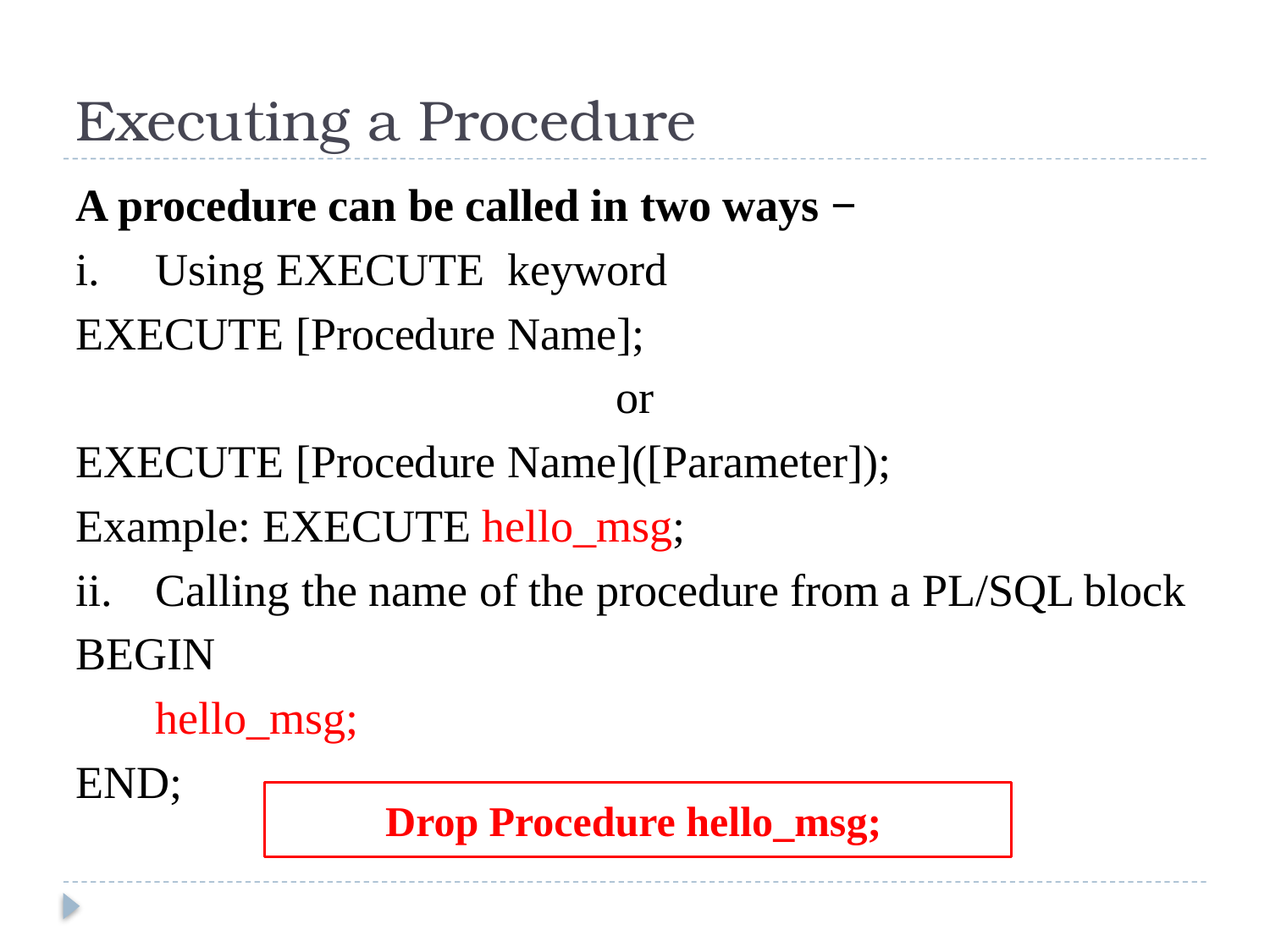

# Executing a Procedure
A procedure can be called in two ways −
Using EXECUTE  keyword
EXECUTE [Procedure Name];
or
EXECUTE [Procedure Name]([Parameter]);
Example: EXECUTE hello_msg;
Calling the name of the procedure from a PL/SQL block
BEGIN
	hello_msg;
END;

Drop Procedure hello_msg;;